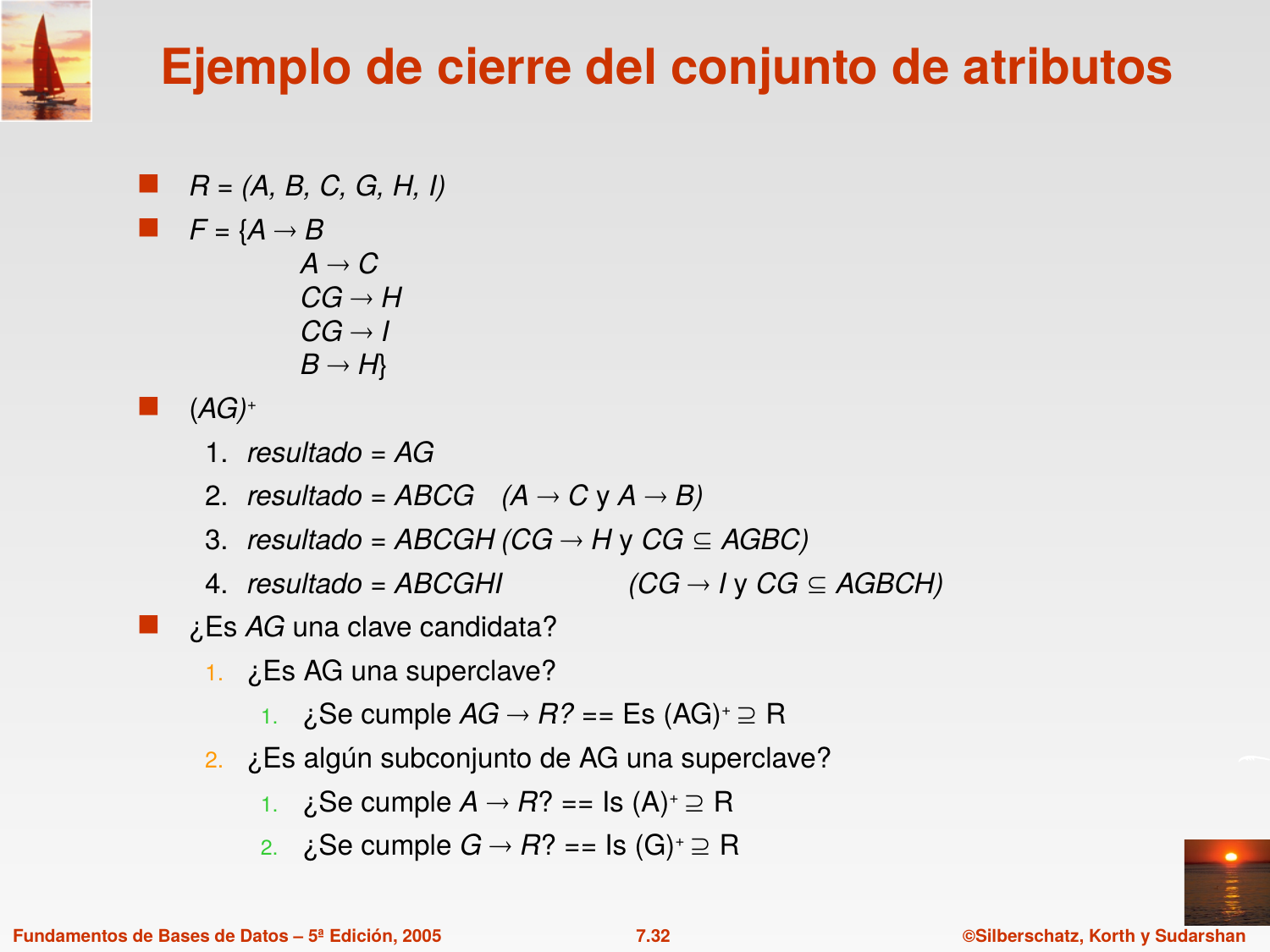

# Ejemplo de cierre del conjunto de atributos
R = (A, B, C, G, H, I)
F = {A → B
	A → C
	CG → H
	CG → I
	B → H}
(AG)+
1.	resultado = AG
2.	resultado = ABCG	(A → C y A → B)
3.	resultado = ABCGH	(CG → H y CG ⊆ AGBC)
4.	resultado = ABCGHI	(CG → I y CG ⊆ AGBCH)
¿Es AG una clave candidata?
¿Es AG una superclave?
¿Se cumple AG → R? == Es (AG)+ ⊇ R
¿Es algún subconjunto de AG una superclave?
¿Se cumple A → R? == Is (A)+ ⊇ R
¿Se cumple G → R? == Is (G)+ ⊇ R